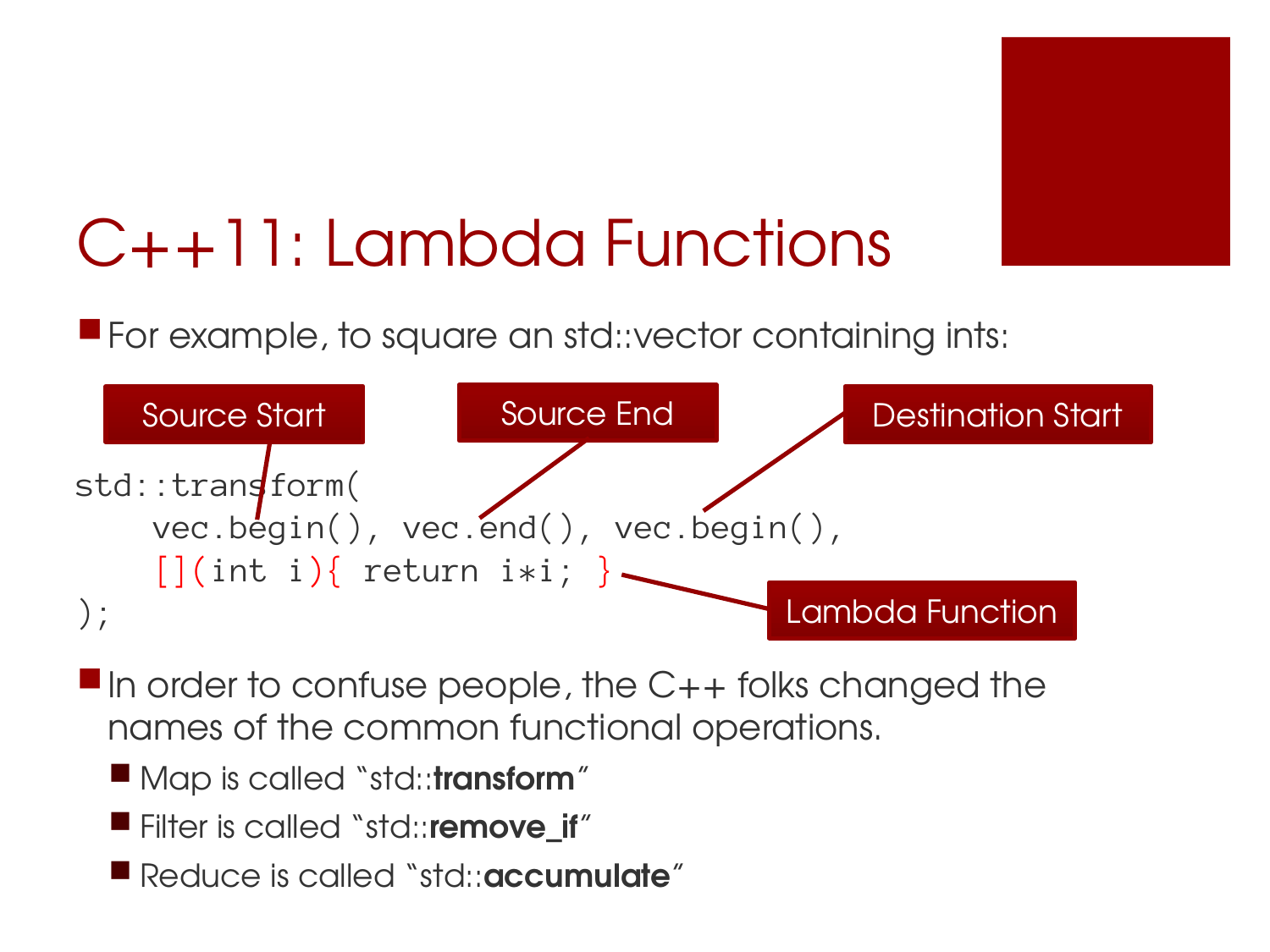

# C++11: Lambda Functions
For example, to square an std::vector containing ints:

std::transform(
    vec.begin(), vec.end(), vec.begin(),
    [](int i){ return i*i; }
);
In order to confuse people, the C++ folks changed the names of the common functional operations.
Map is called “std::transform”
Filter is called “std::remove_if”
Reduce is called “std::accumulate”

Source End
Source Start
Destination Start
Lambda Function